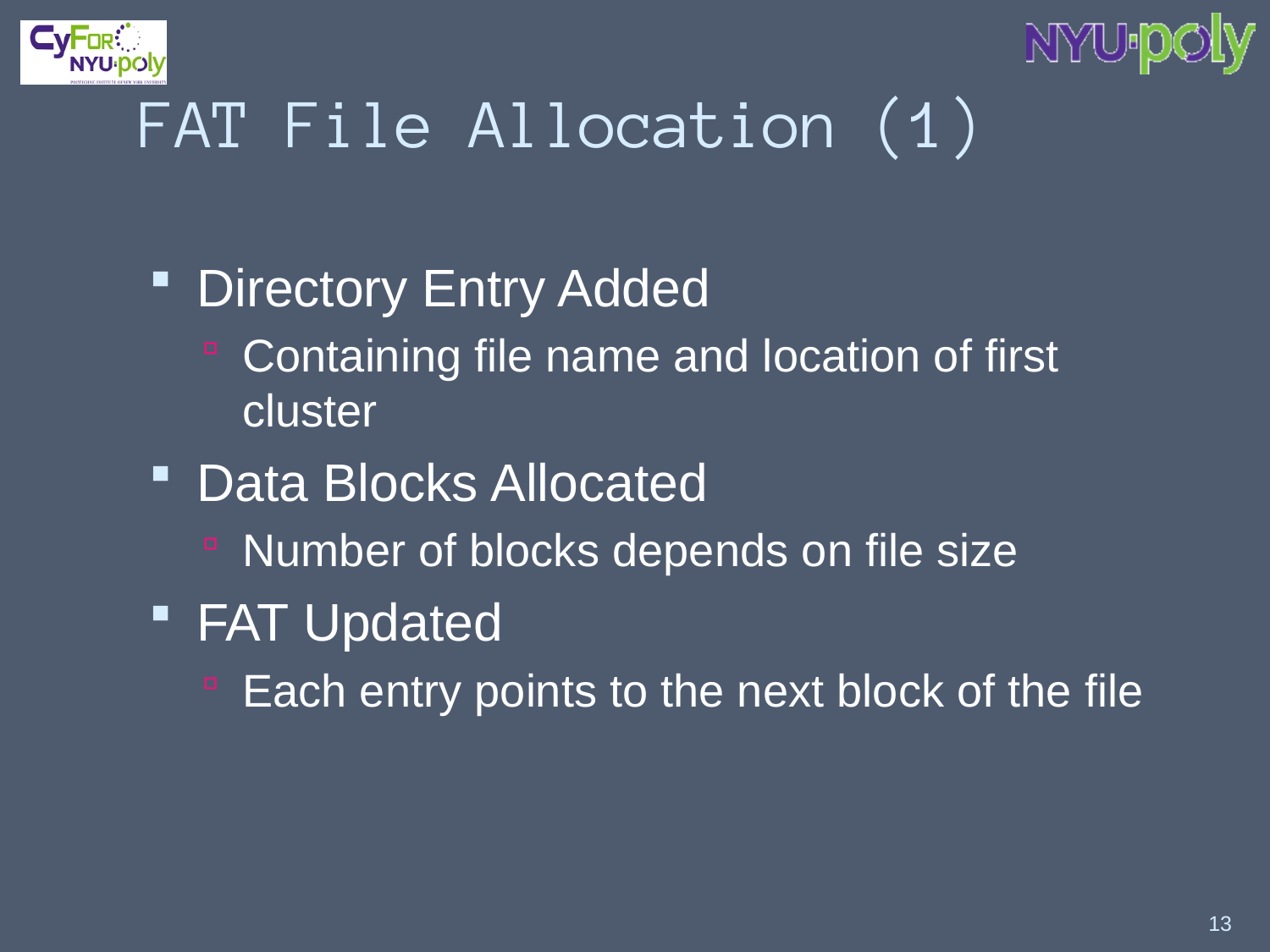

# FAT File Allocation (1)
Directory Entry Added
Containing file name and location of first cluster
Data Blocks Allocated
Number of blocks depends on file size
FAT Updated
Each entry points to the next block of the file
13